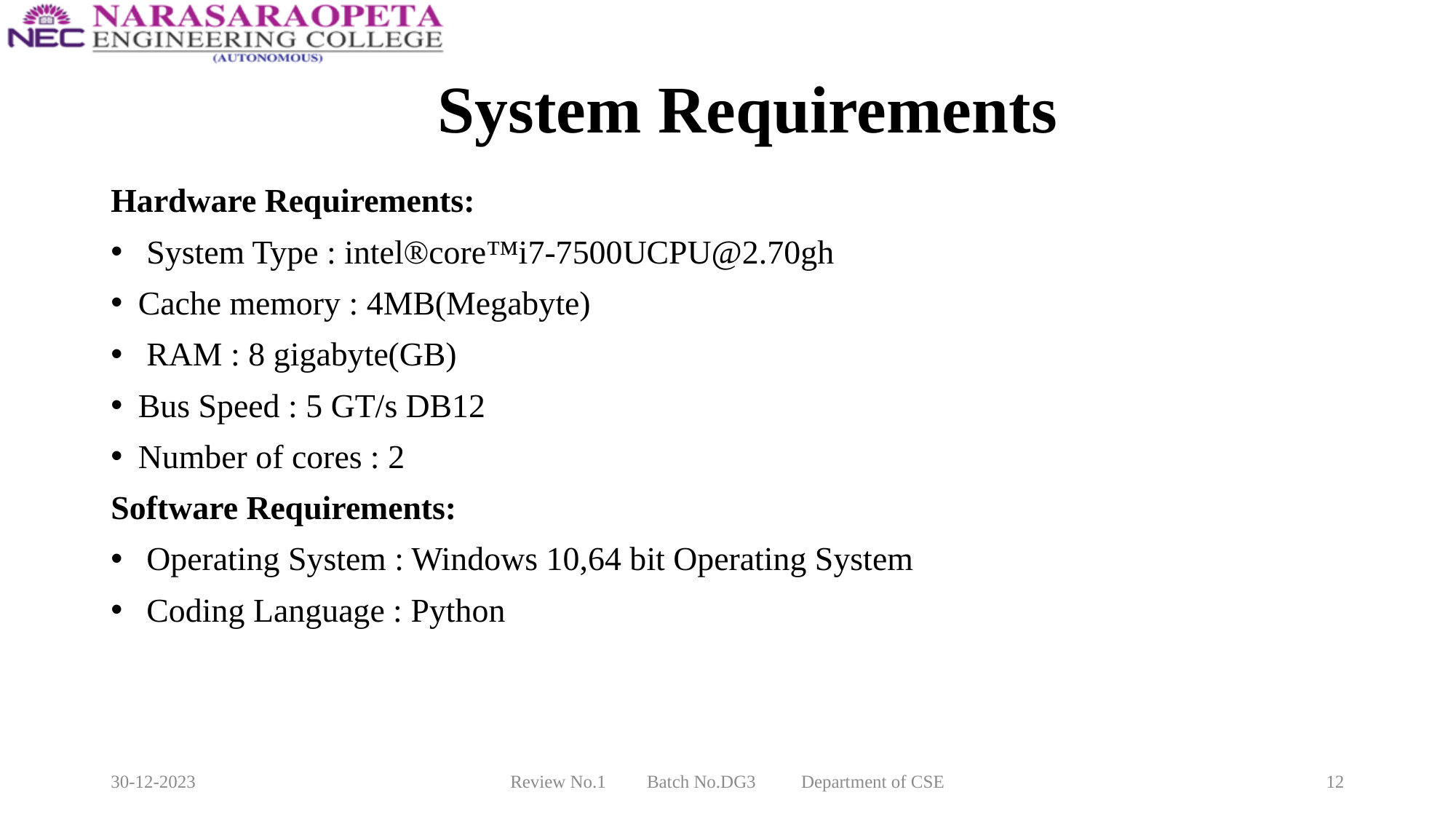

# System Requirements
Hardware Requirements:
 System Type : intel®core™i7-7500UCPU@2.70gh
Cache memory : 4MB(Megabyte)
 RAM : 8 gigabyte(GB)
Bus Speed : 5 GT/s DB12
Number of cores : 2
Software Requirements:
 Operating System : Windows 10,64 bit Operating System
 Coding Language : Python

30-12-2023
Review No.1         Batch No.DG3          Department of CSE
12